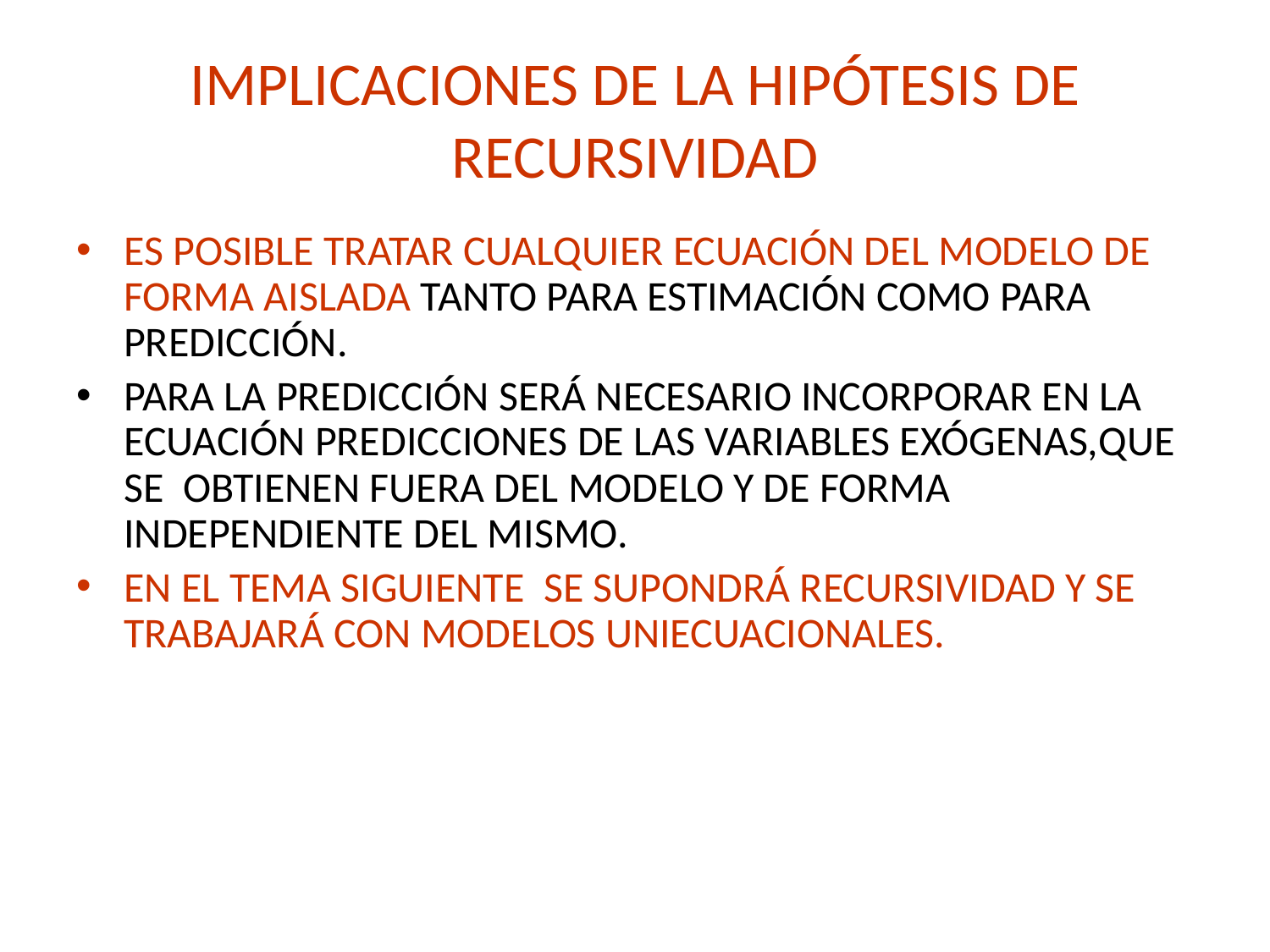

# IMPLICACIONES DE LA HIPÓTESIS DE RECURSIVIDAD
ES POSIBLE TRATAR CUALQUIER ECUACIÓN DEL MODELO DE FORMA AISLADA TANTO PARA ESTIMACIÓN COMO PARA PREDICCIÓN.
PARA LA PREDICCIÓN SERÁ NECESARIO INCORPORAR EN LA ECUACIÓN PREDICCIONES DE LAS VARIABLES EXÓGENAS,QUE SE  OBTIENEN FUERA DEL MODELO Y DE FORMA INDEPENDIENTE DEL MISMO.
EN EL TEMA SIGUIENTE  SE SUPONDRÁ RECURSIVIDAD Y SE TRABAJARÁ CON MODELOS UNIECUACIONALES.